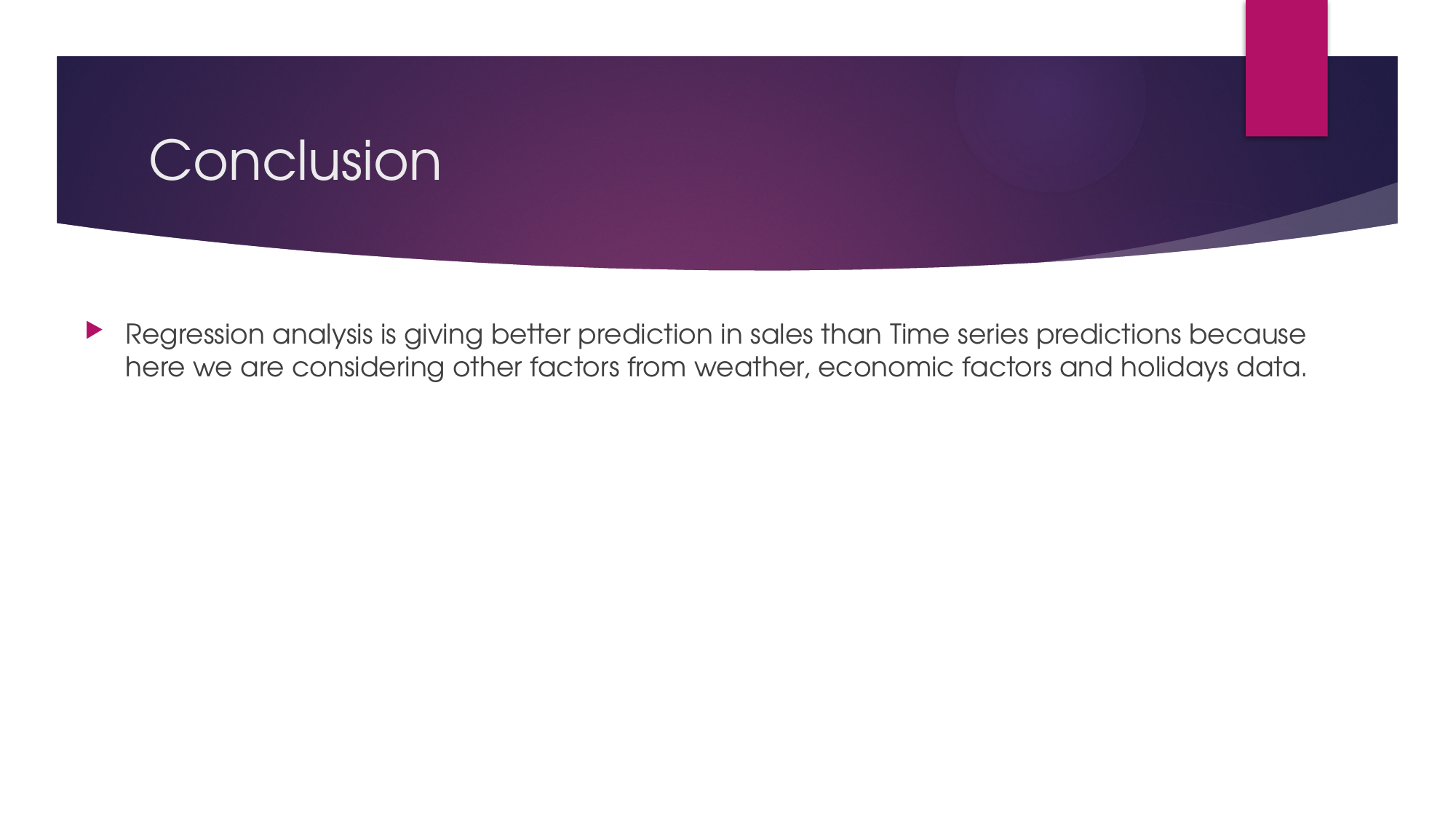

# Conclusion
Regression analysis is giving better prediction in sales than Time series predictions because here we are considering other factors from weather, economic factors and holidays data.